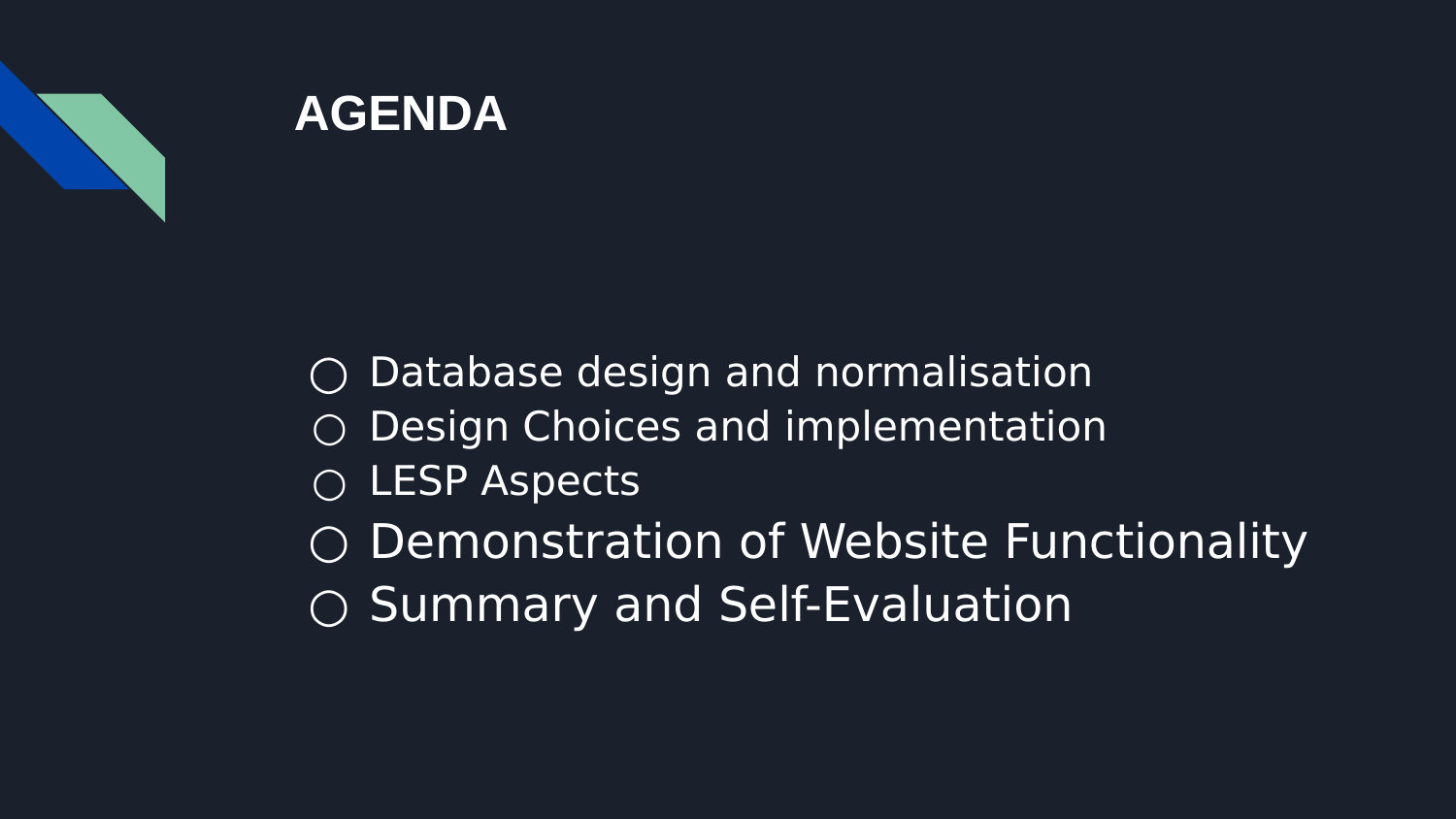

# AGENDA

Database design and normalisation
Design Choices and implementation
LESP Aspects
Demonstration of Website Functionality
Summary and Self-Evaluation